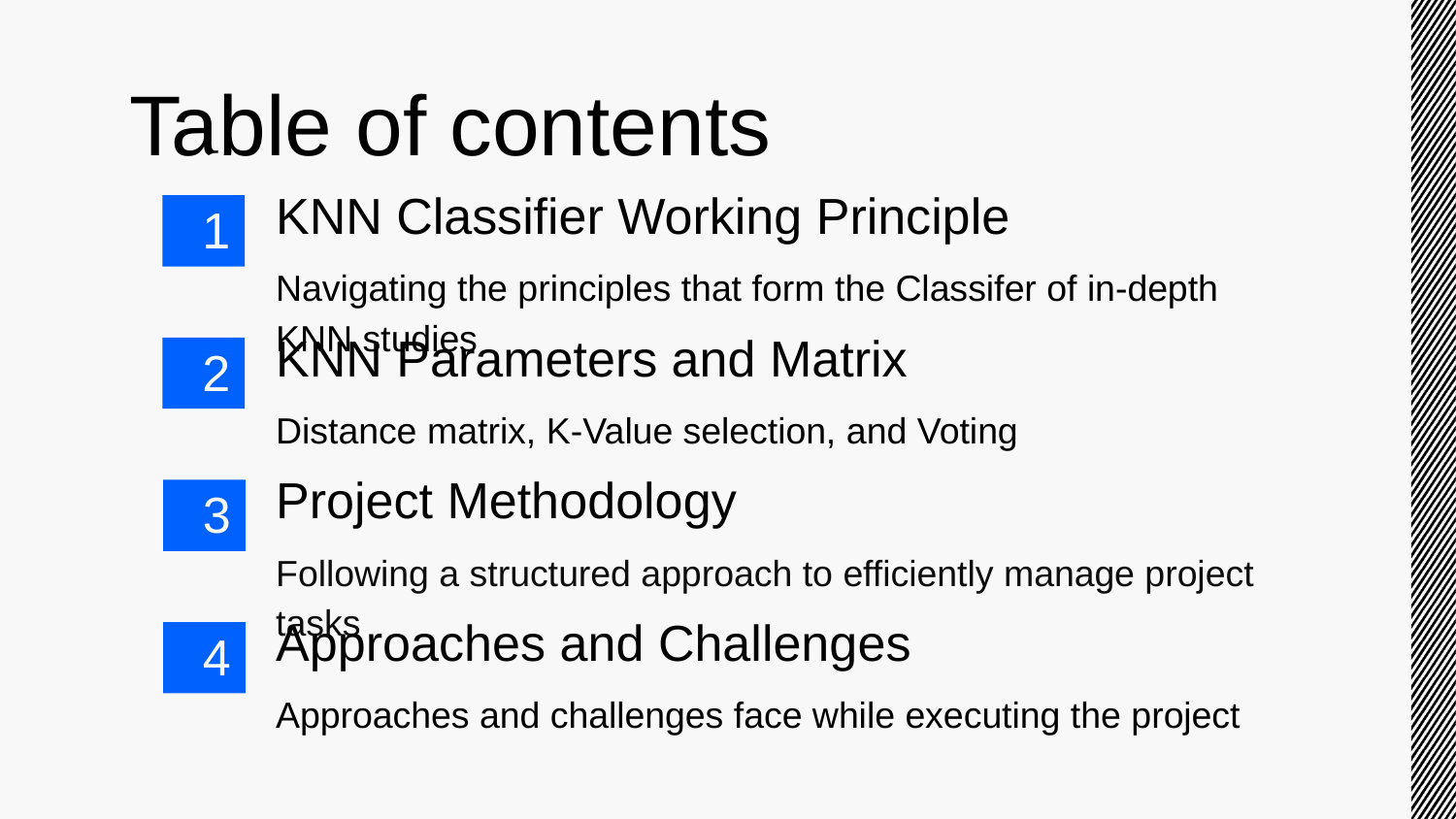

# Table of contents
KNN Classifier Working Principle
01
Navigating the principles that form the Classifer of in-depth KNN studies
KNN Parameters and Matrix
02
Distance matrix, K-Value selection, and Voting
Project Methodology
03
Following a structured approach to efficiently manage project tasks
Approaches and Challenges
04
Approaches and challenges face while executing the project